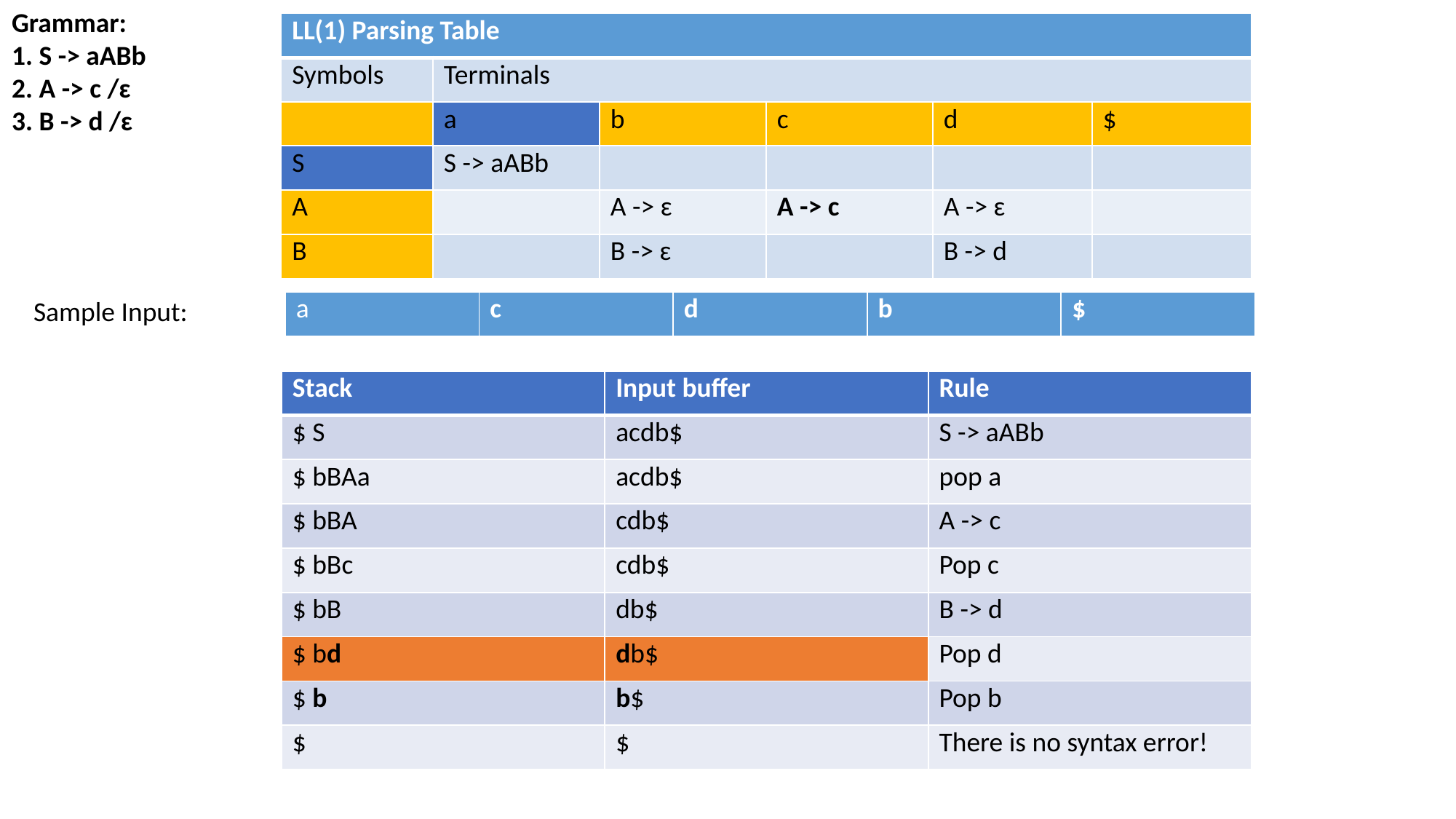

Grammar:
1. S -> aABb
2. A -> c /ɛ
3. B -> d /ɛ

| LL(1) Parsing Table |  |  |  |  |  |
| --- | --- | --- | --- | --- | --- |
| Symbols | Terminals |  |  |  |  |
|  | a | b | c | d | $ |
| S | S -> aABb |  |  |  |  |
| A |  | A -> ɛ | A -> c | A -> ɛ |  |
| B |  | B -> ɛ |  | B -> d |  |
Sample Input:
| a | c | d | b | $ |
| --- | --- | --- | --- | --- |
| Stack | Input buffer | Rule |
| --- | --- | --- |
| $ S | acdb$ | S -> aABb |
| $ bBAa | acdb$ | pop a |
| $ bBA | cdb$ | A -> c |
| $ bBc | cdb$ | Pop c |
| $ bB | db$ | B -> d |
| $ bd | db$ | Pop d |
| $ b | b$ | Pop b |
| $ | $ | There is no syntax error! |